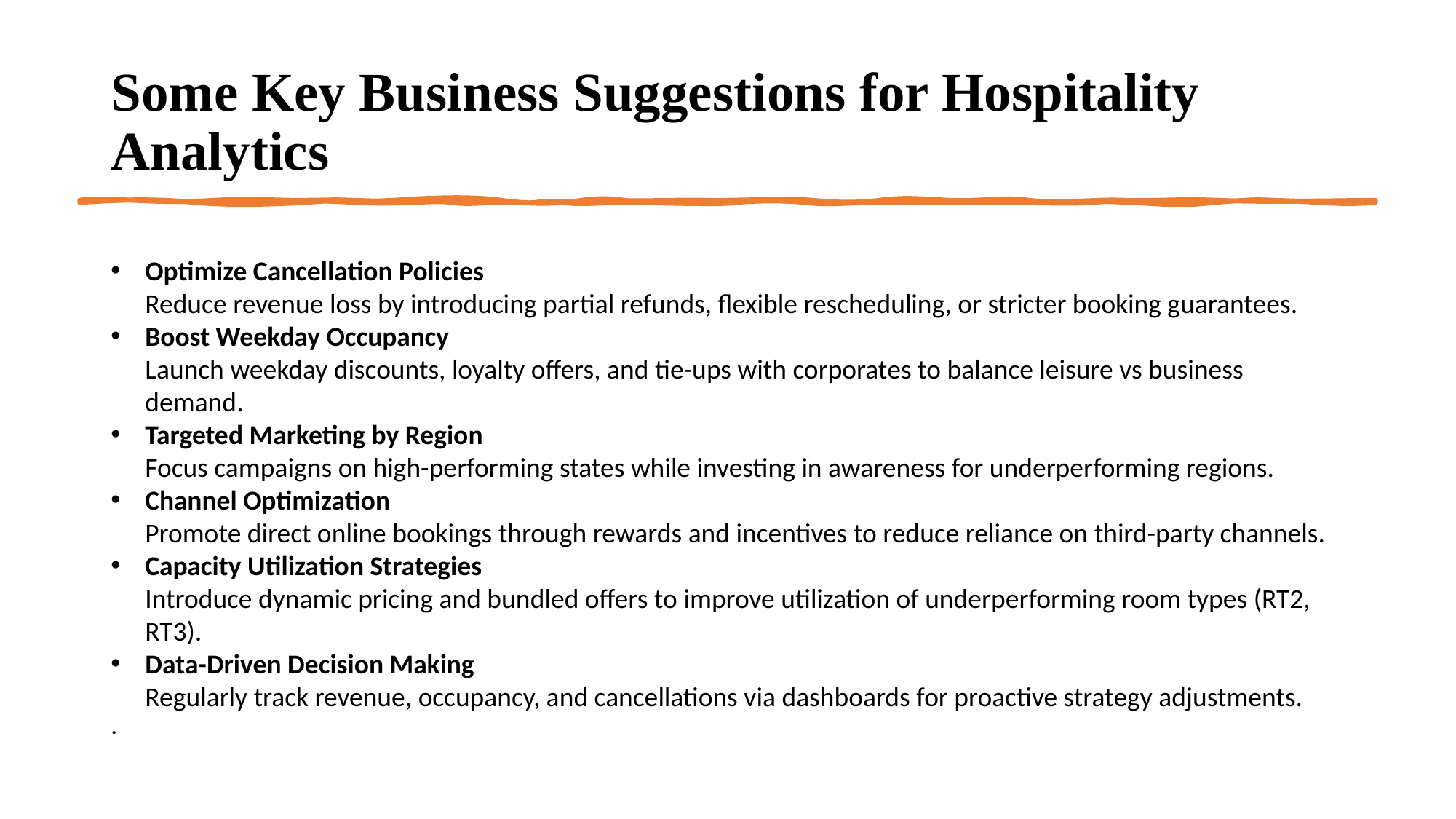

Some Key Business Suggestions for Hospitality Analytics

Optimize Cancellation Policies
Reduce revenue loss by introducing partial refunds, flexible rescheduling, or stricter booking guarantees.
Boost Weekday Occupancy
Launch weekday discounts, loyalty offers, and tie-ups with corporates to balance leisure vs business demand.
Targeted Marketing by Region
Focus campaigns on high-performing states while investing in awareness for underperforming regions.
Channel Optimization
Promote direct online bookings through rewards and incentives to reduce reliance on third-party channels.
Capacity Utilization Strategies
Introduce dynamic pricing and bundled offers to improve utilization of underperforming room types (RT2, RT3).
Data-Driven Decision Making
Regularly track revenue, occupancy, and cancellations via dashboards for proactive strategy adjustments.
.